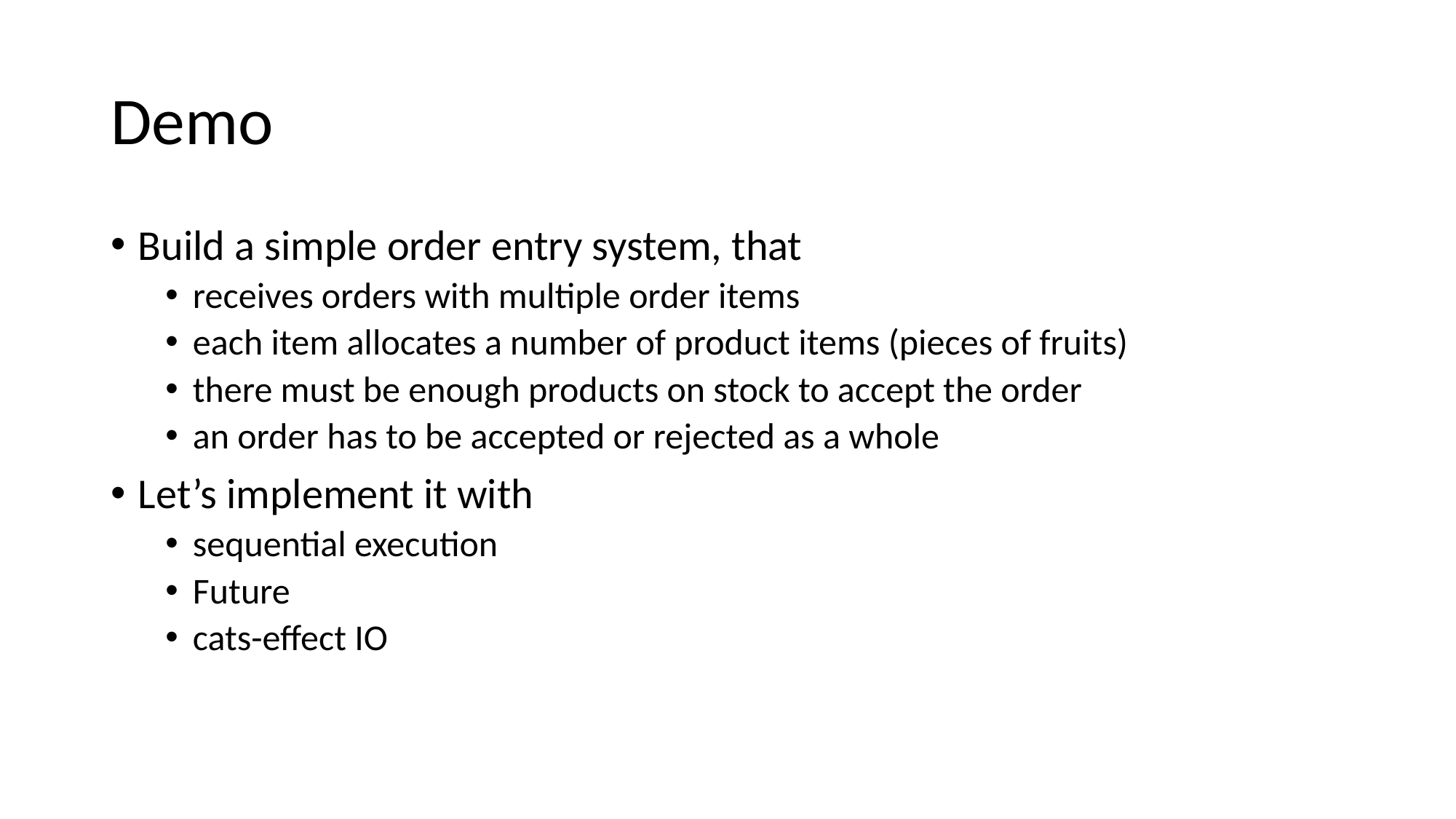

# Demo
Build a simple order entry system, that
receives orders with multiple order items
each item allocates a number of product items (pieces of fruits)
there must be enough products on stock to accept the order
an order has to be accepted or rejected as a whole
Let’s implement it with
sequential execution
Future
cats-effect IO